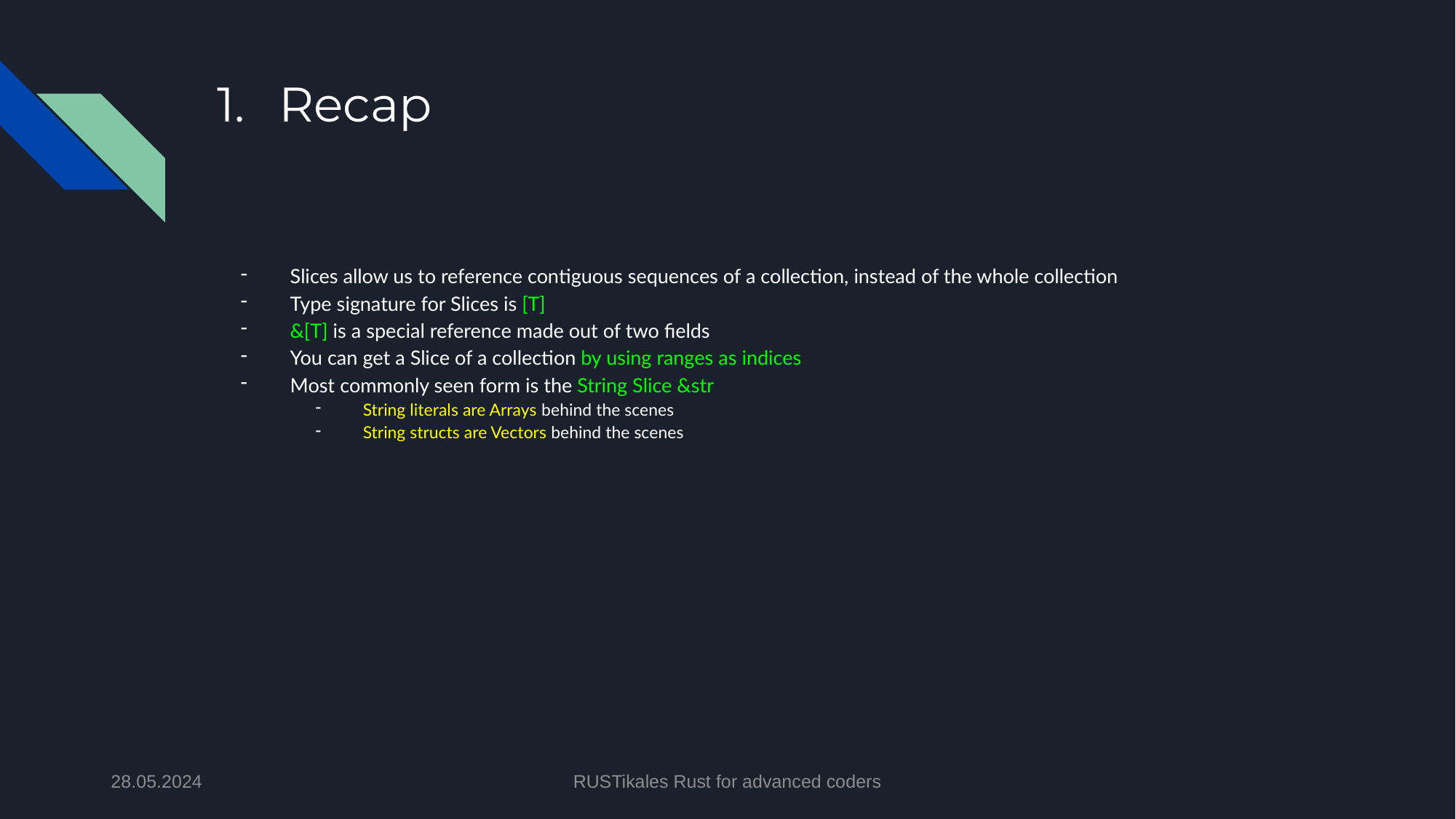

# Recap
Slices allow us to reference contiguous sequences of a collection, instead of the whole collection
Type signature for Slices is [T]
&[T] is a special reference made out of two fields
You can get a Slice of a collection by using ranges as indices
Most commonly seen form is the String Slice &str
String literals are Arrays behind the scenes
String structs are Vectors behind the scenes
28.05.2024
RUSTikales Rust for advanced coders